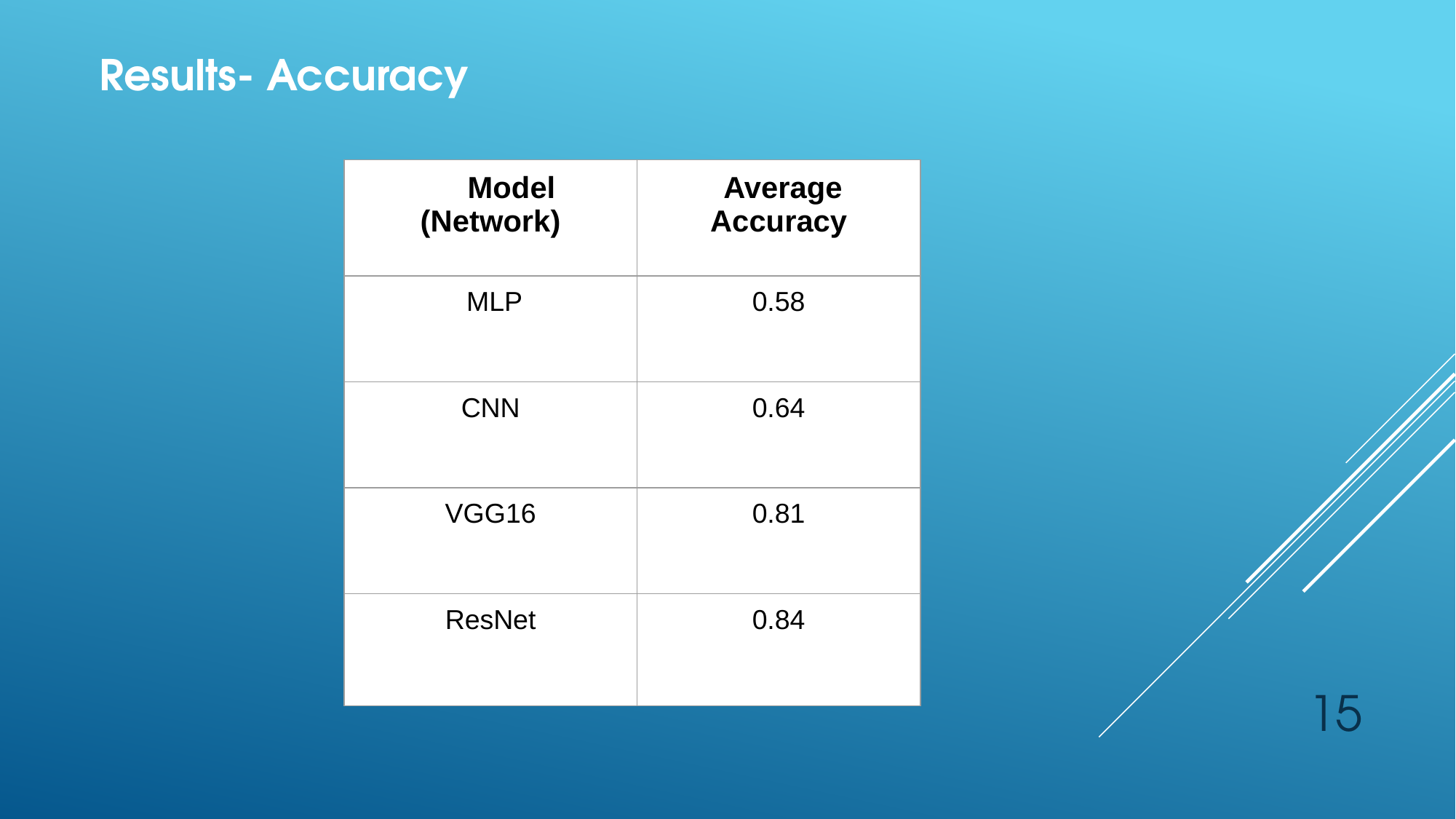

Results- Accuracy
| Model (Network) | Average Accuracy |
| --- | --- |
| MLP | 0.58 |
| CNN | 0.64 |
| VGG16 | 0.81 |
| ResNet | 0.84 |
15